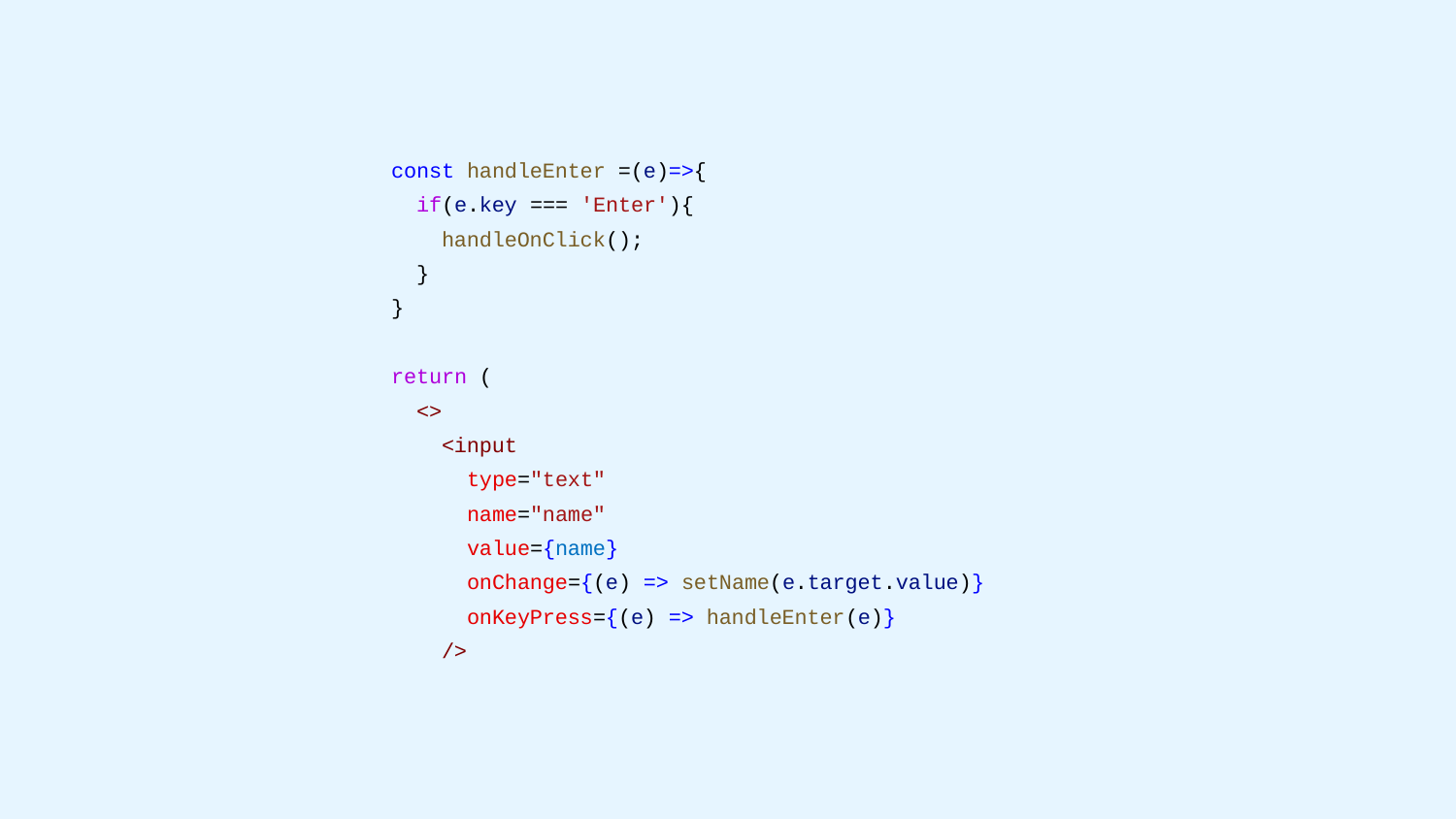

const handleEnter =(e)=>{
    if(e.key === 'Enter'){
      handleOnClick();
    }
  }

  return (
    <>
      <input
        type="text"
        name="name"
        value={name}
        onChange={(e) => setName(e.target.value)}
        onKeyPress={(e) => handleEnter(e)}
      />